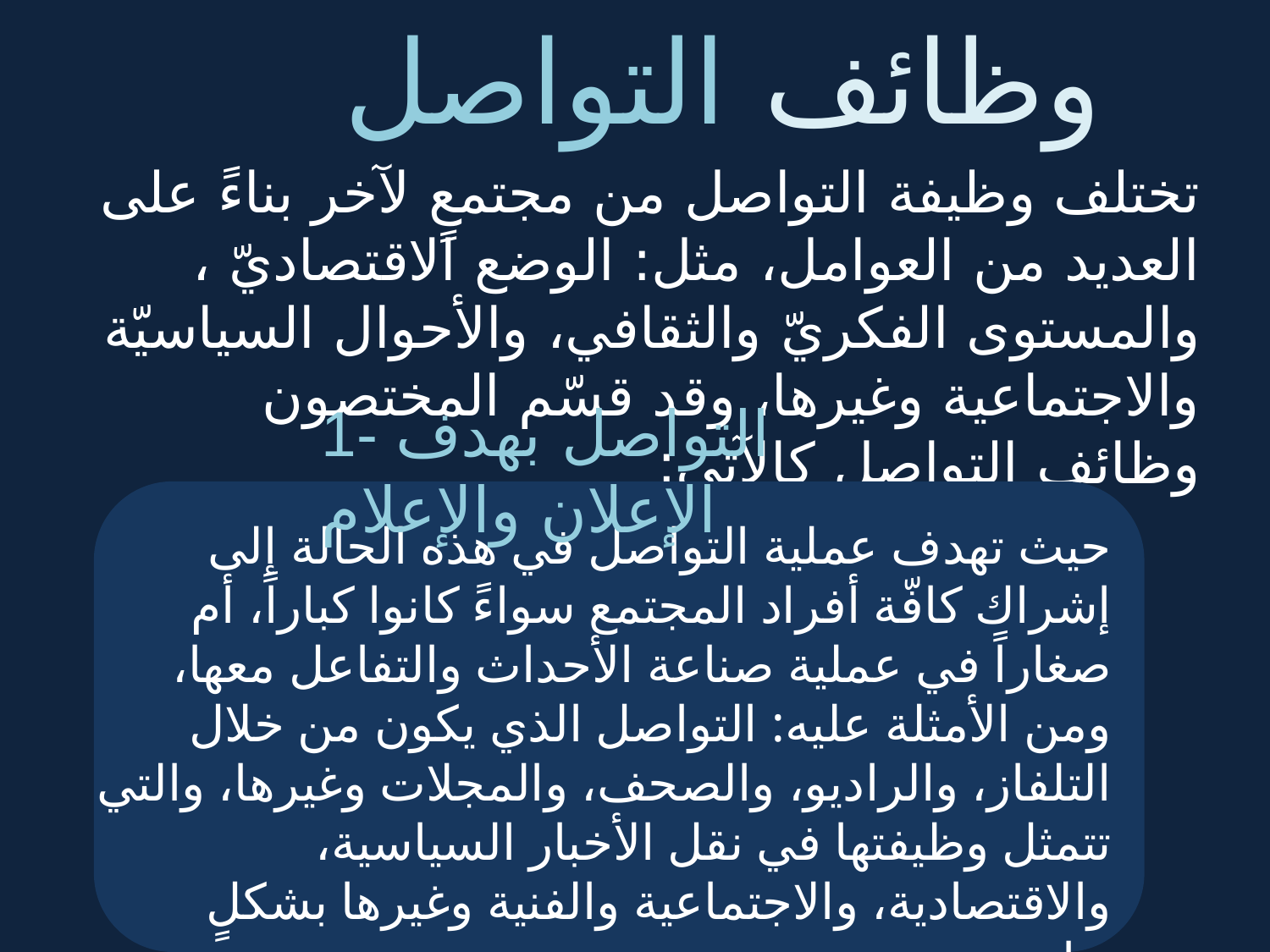

وظائف التواصل

#
تختلف وظيفة التواصل من مجتمعٍ لآخر بناءً على العديد من العوامل، مثل: الوضع الاقتصاديّ ، والمستوى الفكريّ والثقافي، والأحوال السياسيّة والاجتماعية وغيرها، وقد قسّم المختصون وظائف التواصل كالآتي:

1- التواصل بهدف الإعلان والإعلام

حيث تهدف عملية التواصل في هذه الحالة إلى إشراك كافّة أفراد المجتمع سواءً كانوا كباراً، أم صغاراً في عملية صناعة الأحداث والتفاعل معها، ومن الأمثلة عليه: التواصل الذي يكون من خلال التلفاز، والراديو، والصحف، والمجلات وغيرها، والتي تتمثل وظيفتها في نقل الأخبار السياسية، والاقتصادية، والاجتماعية والفنية وغيرها بشكلٍ واضحٍ وصريحٍ.